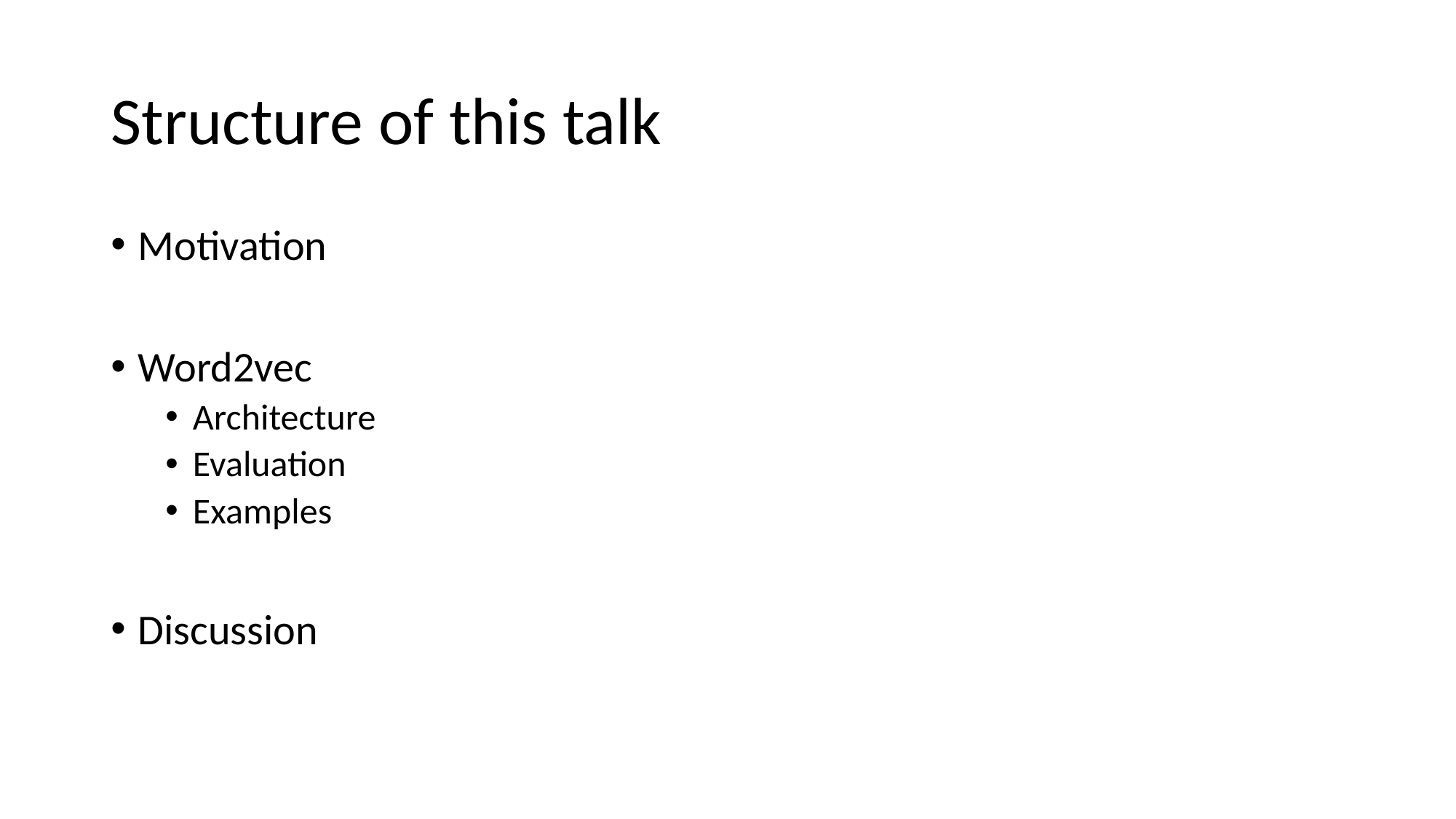

# Structure of this talk
Motivation

Word2vec
Architecture
Evaluation
Examples

Discussion